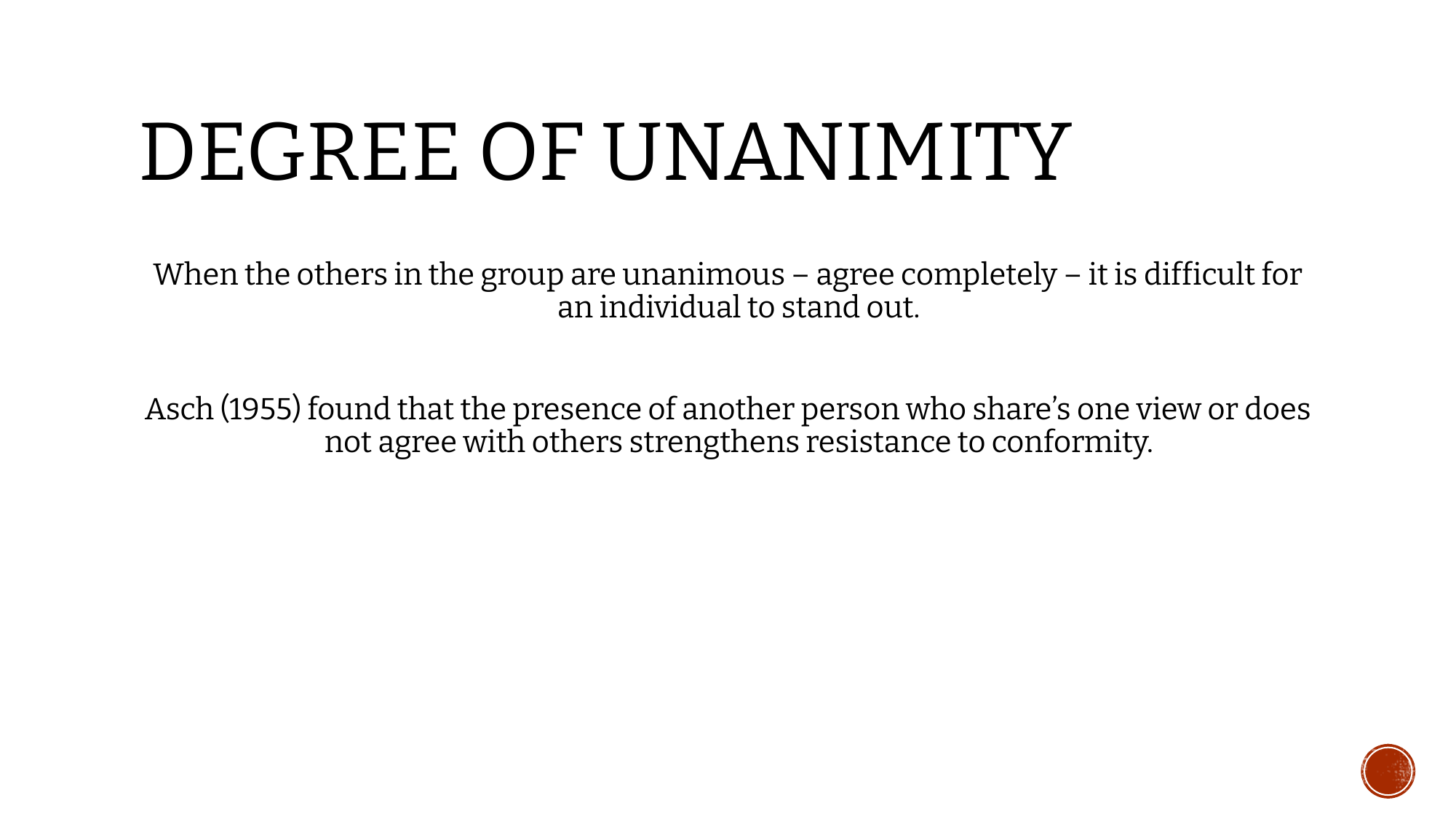

# Degree of unanimity
When the others in the group are unanimous – agree completely – it is difficult for an individual to stand out.

Asch (1955) found that the presence of another person who share’s one view or does not agree with others strengthens resistance to conformity.